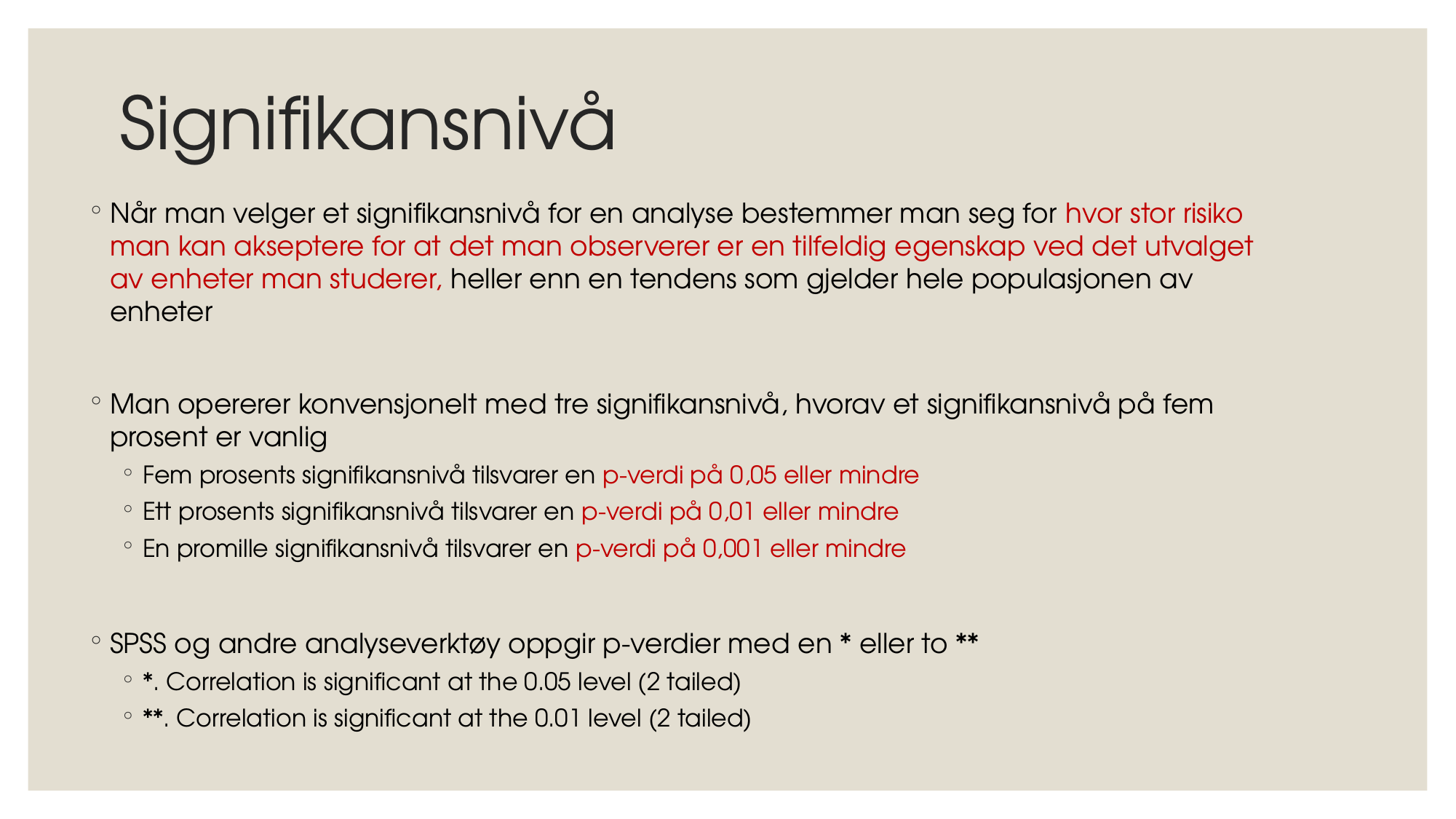

# Signifikansnivå
Når man velger et signifikansnivå for en analyse bestemmer man seg for hvor stor risiko man kan akseptere for at det man observerer er en tilfeldig egenskap ved det utvalget av enheter man studerer, heller enn en tendens som gjelder hele populasjonen av enheter

Man opererer konvensjonelt med tre signifikansnivå, hvorav et signifikansnivå på fem prosent er vanlig
Fem prosents signifikansnivå tilsvarer en p-verdi på 0,05 eller mindre
Ett prosents signifikansnivå tilsvarer en p-verdi på 0,01 eller mindre
En promille signifikansnivå tilsvarer en p-verdi på 0,001 eller mindre

SPSS og andre analyseverktøy oppgir p-verdier med en * eller to **
*. Correlation is significant at the 0.05 level (2 tailed)
**. Correlation is significant at the 0.01 level (2 tailed)